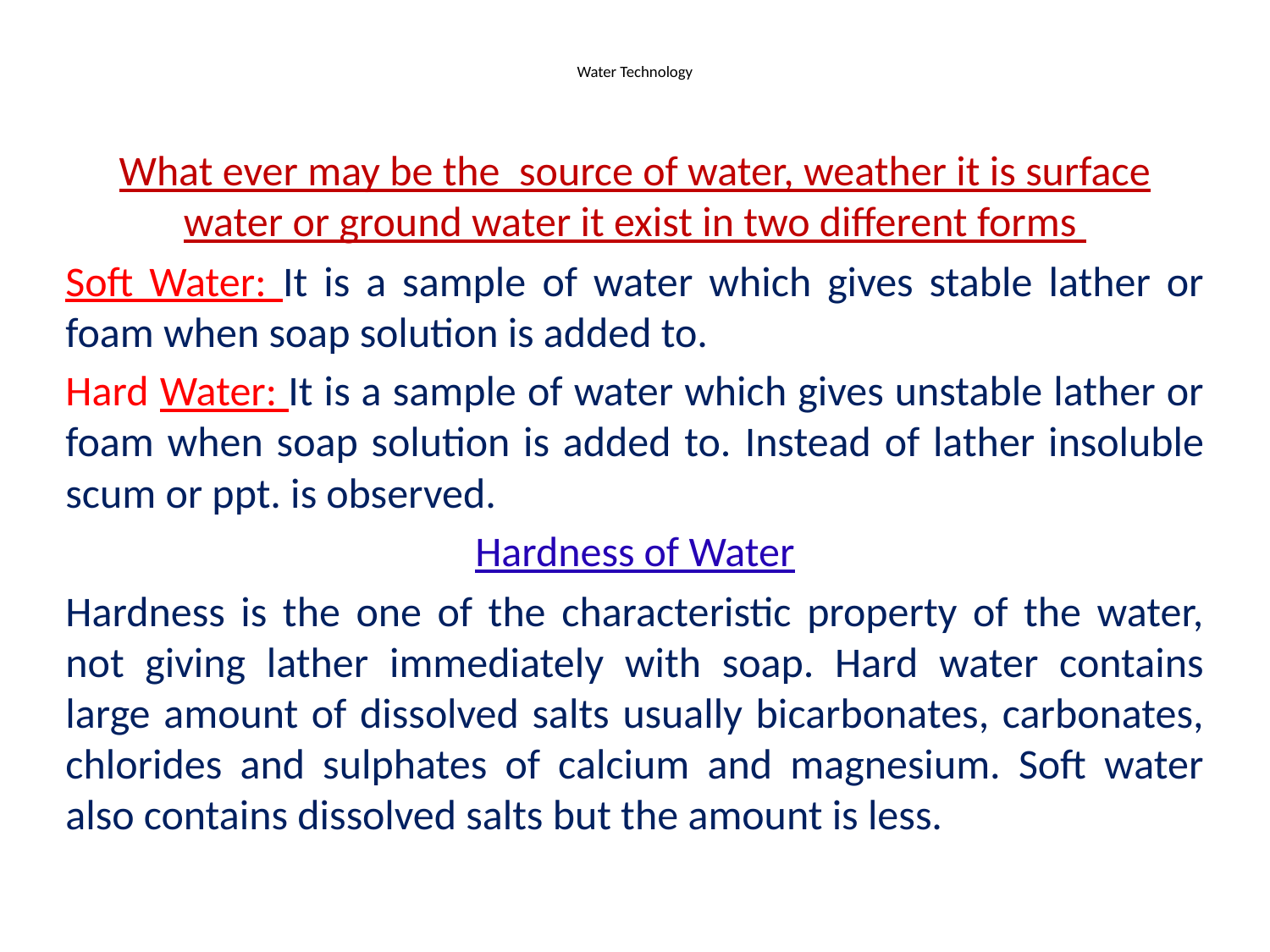

# Water Technology
What ever may be the  source of water, weather it is surface water or ground water it exist in two different forms
Soft Water: It is a sample of water which gives stable lather or foam when soap solution is added to.
Hard Water: It is a sample of water which gives unstable lather or foam when soap solution is added to. Instead of lather insoluble scum or ppt. is observed.
Hardness of Water
Hardness is the one of the characteristic property of the water, not giving lather immediately with soap. Hard water contains large amount of dissolved salts usually bicarbonates, carbonates, chlorides and sulphates of calcium and magnesium. Soft water also contains dissolved salts but the amount is less.